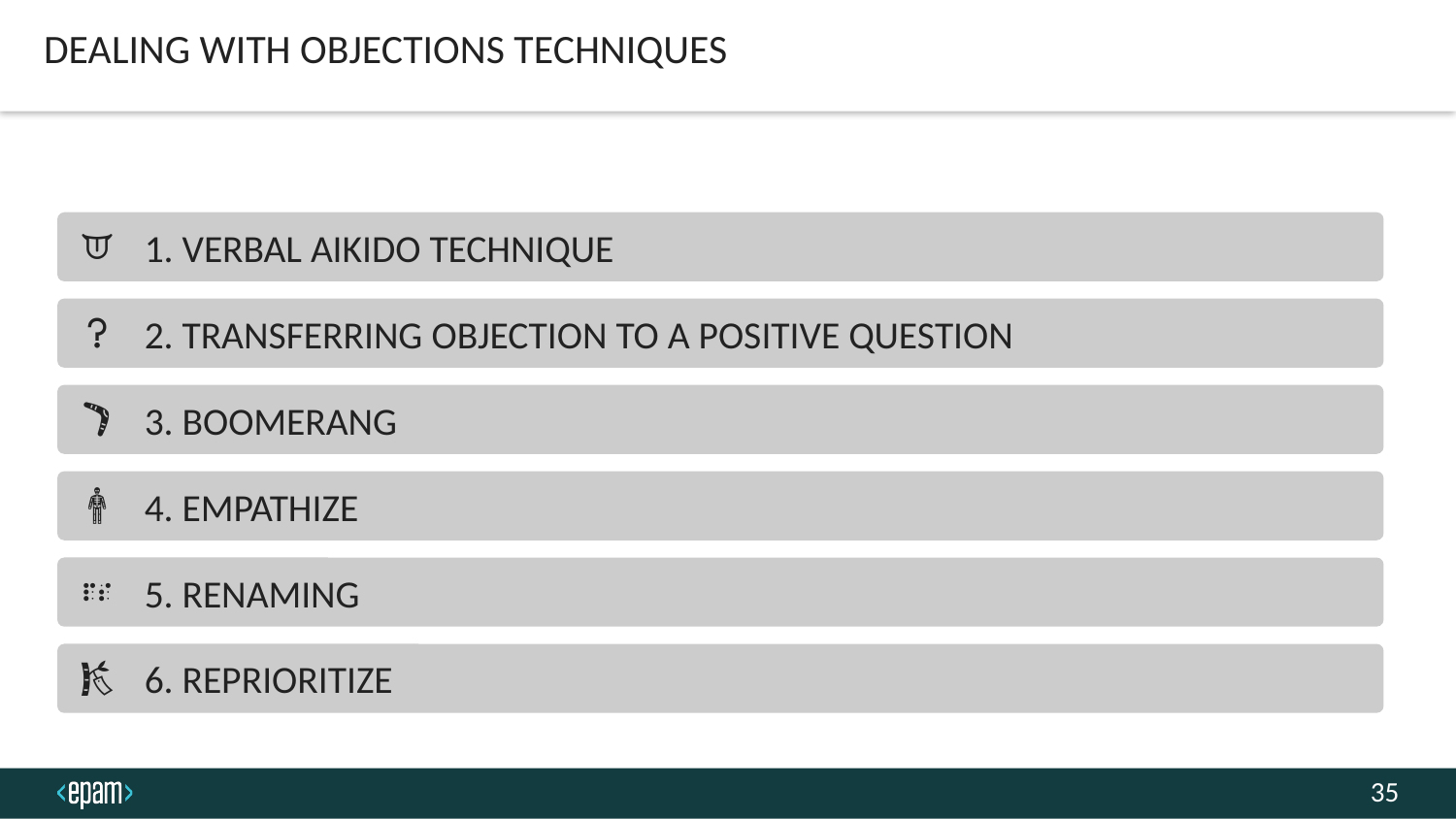

DEALING WITH OBJECTIONS TECHNIQUES

1. VERBAL AIKIDO TECHNIQUE
2. TRANSFERRING OBJECTION TO A POSITIVE QUESTION
3. BOOMERANG
4. EMPATHIZE
5. RENAMING
6. REPRIORITIZE
35